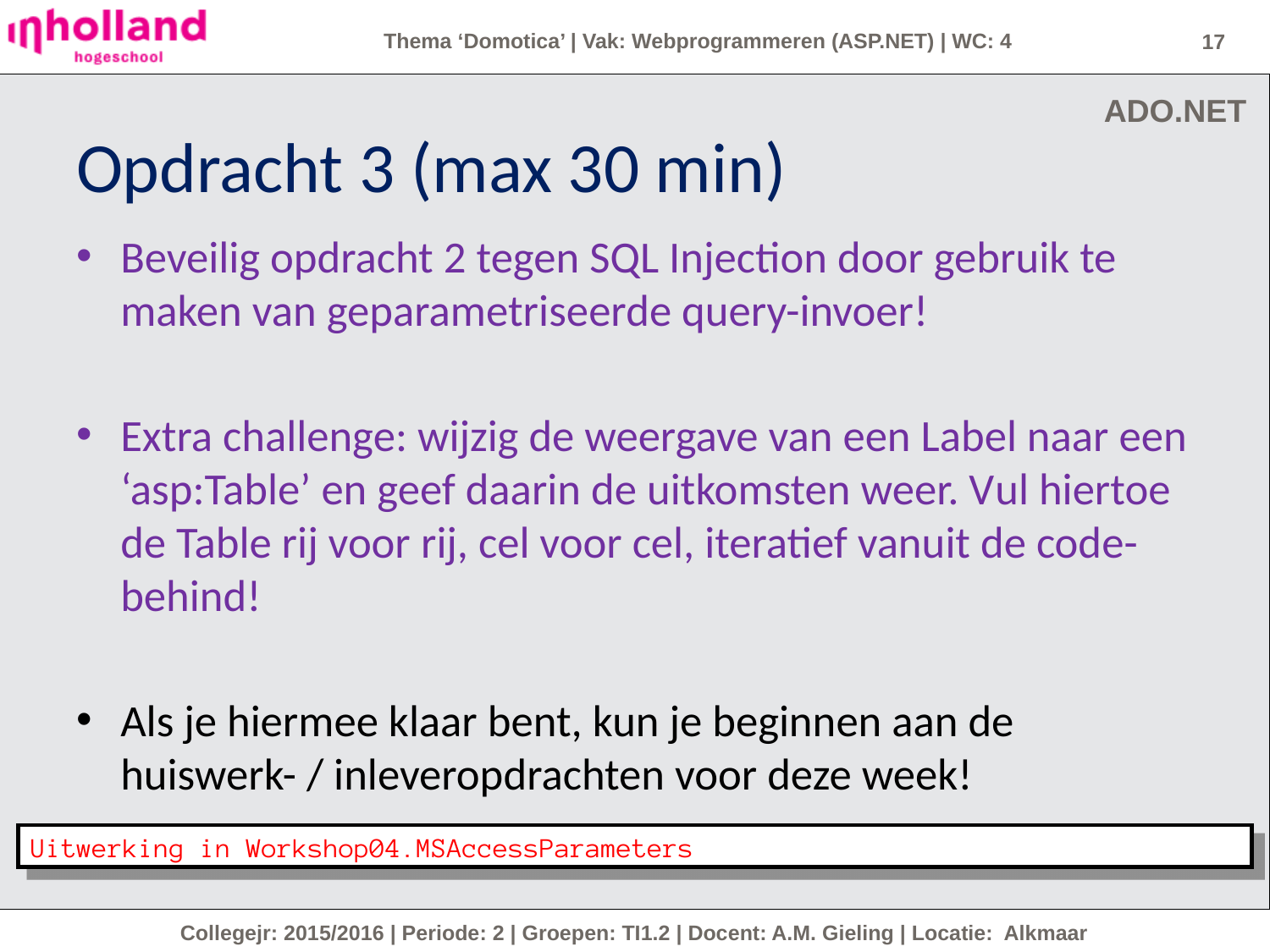

17
ADO.NET

# Opdracht 3 (max 30 min)
Beveilig opdracht 2 tegen SQL Injection door gebruik te maken van geparametriseerde query-invoer!

Extra challenge: wijzig de weergave van een Label naar een ‘asp:Table’ en geef daarin de uitkomsten weer. Vul hiertoe de Table rij voor rij, cel voor cel, iteratief vanuit de code-behind!

Als je hiermee klaar bent, kun je beginnen aan de huiswerk- / inleveropdrachten voor deze week!

Uitwerking in Workshop04.MSAccessParameters